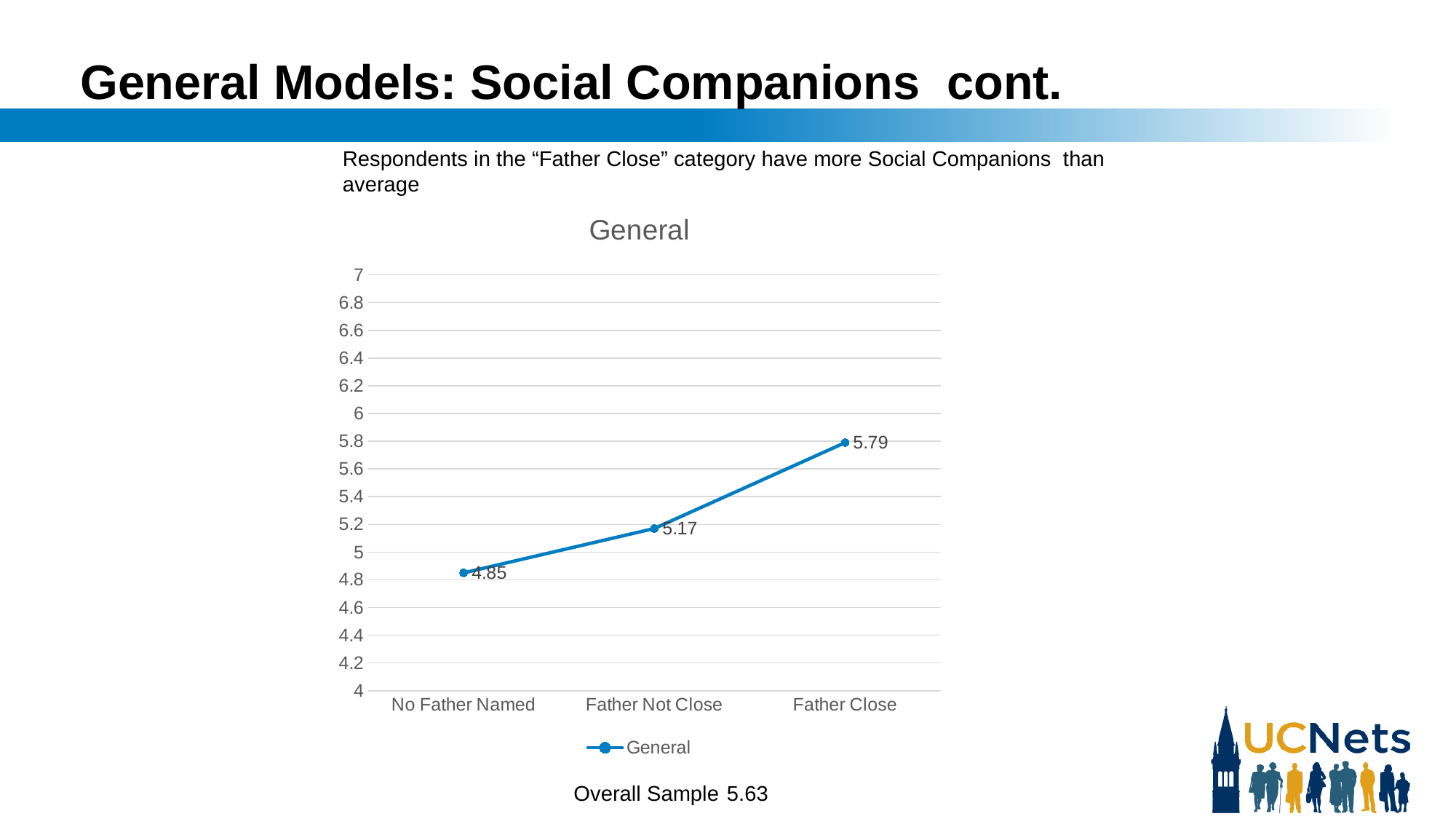

# General Models: Social Companions  cont.
Respondents in the “Father Close” category have more Social Companions  than average

### Chart:

| Category | General |
|---|---|
| No Father Named | 4.85 |
| Father Not Close | 5.17 |
| Father Close | 5.79 |
Overall Sample 5.63